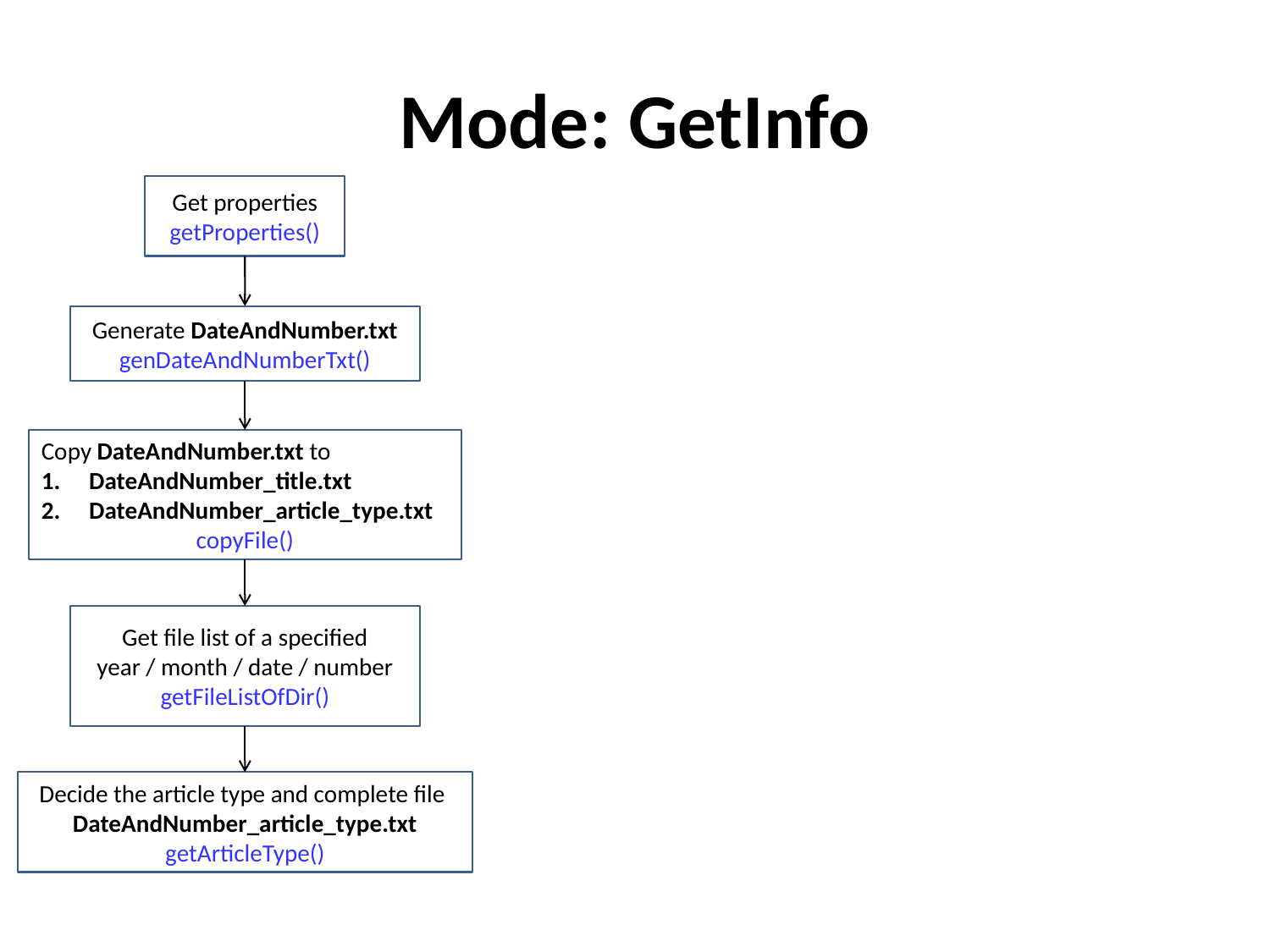

# Mode: GetInfo
Get properties
getProperties()
Generate DateAndNumber.txt
genDateAndNumberTxt()
Copy DateAndNumber.txt to
DateAndNumber_title.txt
DateAndNumber_article_type.txt
copyFile()
Get file list of a specified
year / month / date / number
getFileListOfDir()
Decide the article type and complete file
DateAndNumber_article_type.txt
getArticleType()